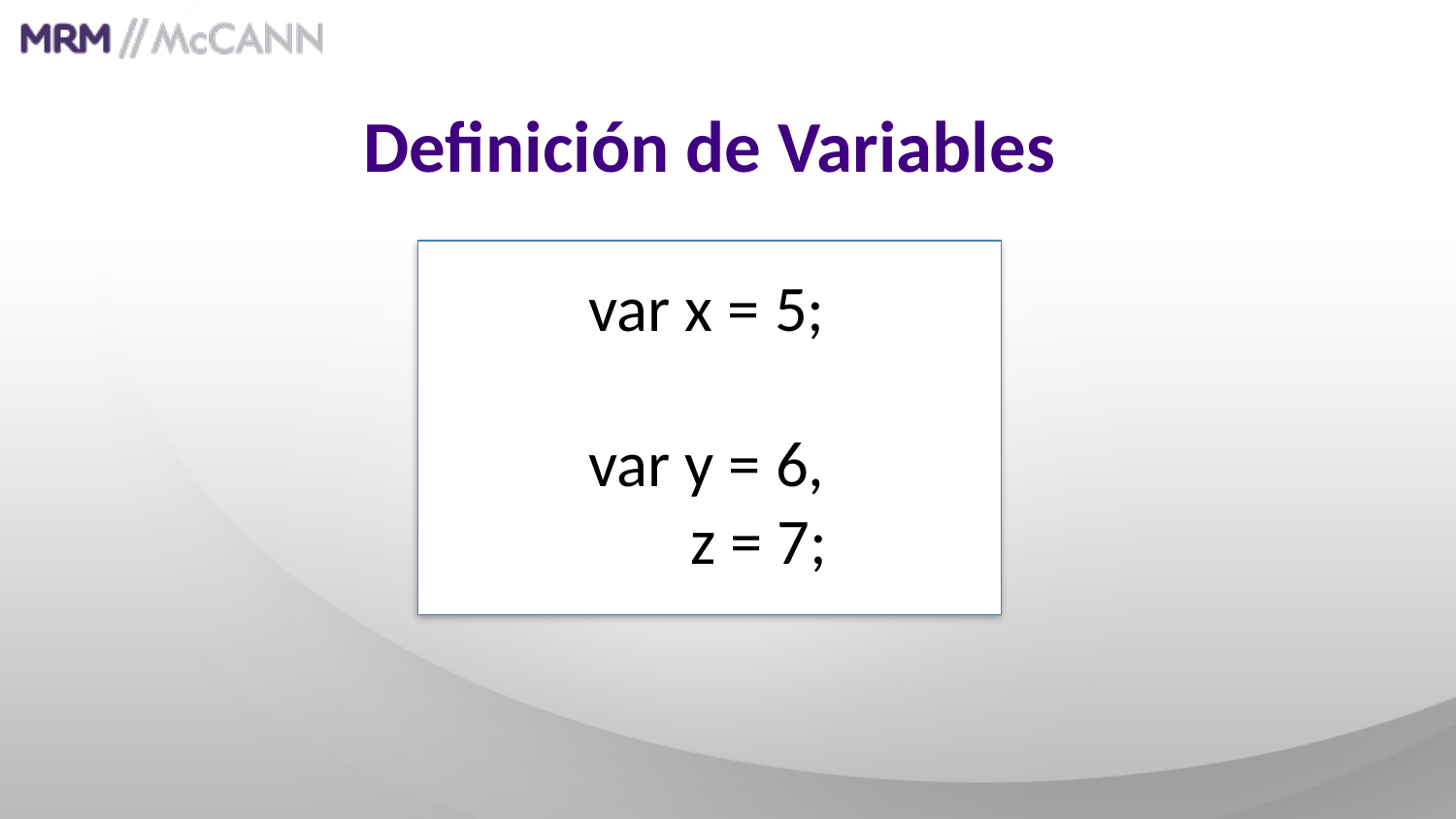

Definición de Variables

var x = 5;

var y = 6,
       z = 7;